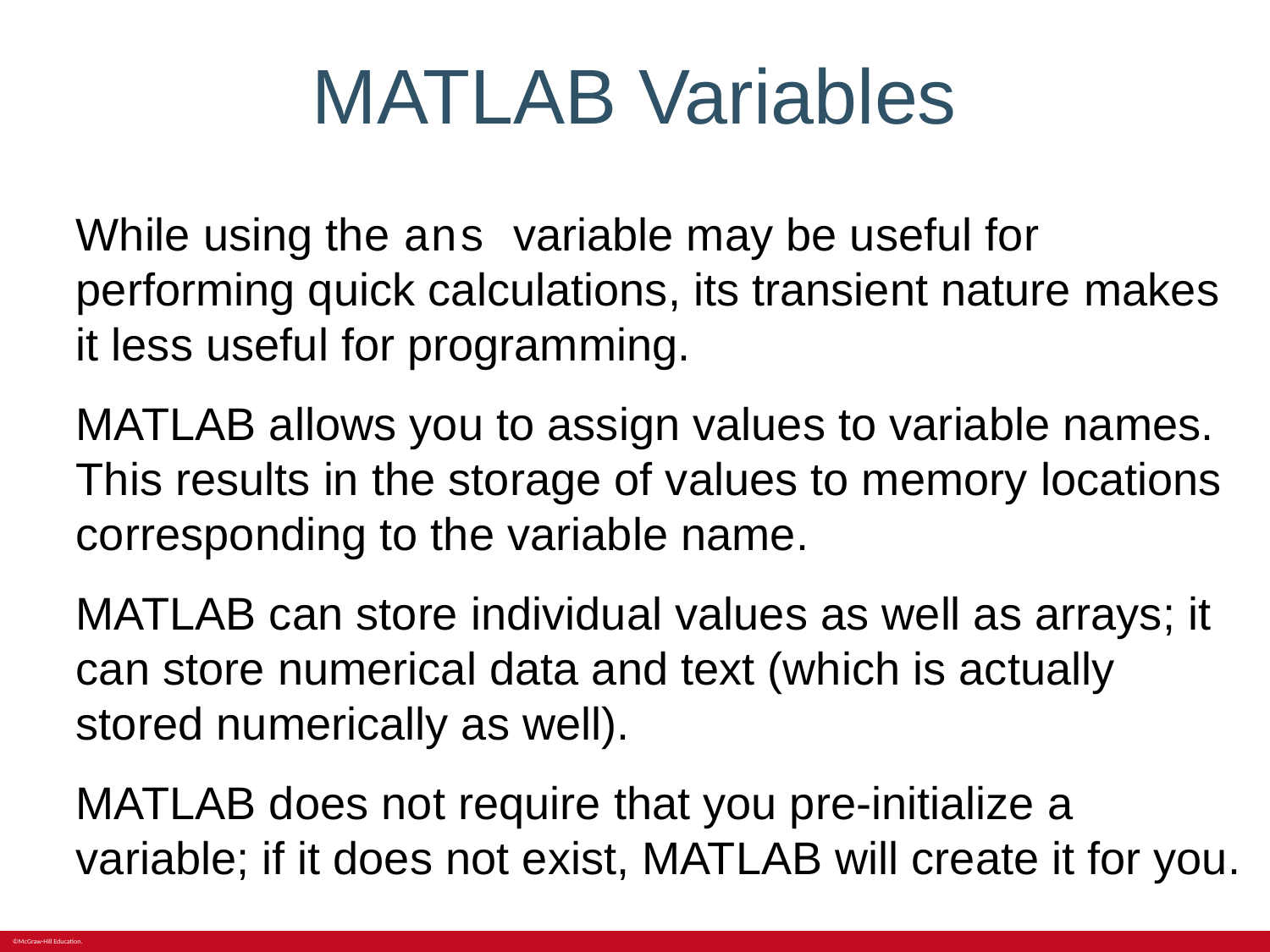

# MATLAB Variables
While using the ans variable may be useful for performing quick calculations, its transient nature makes it less useful for programming.
MATLAB allows you to assign values to variable names. This results in the storage of values to memory locations corresponding to the variable name.
MATLAB can store individual values as well as arrays; it can store numerical data and text (which is actually stored numerically as well).
MATLAB does not require that you pre-initialize a variable; if it does not exist, MATLAB will create it for you.